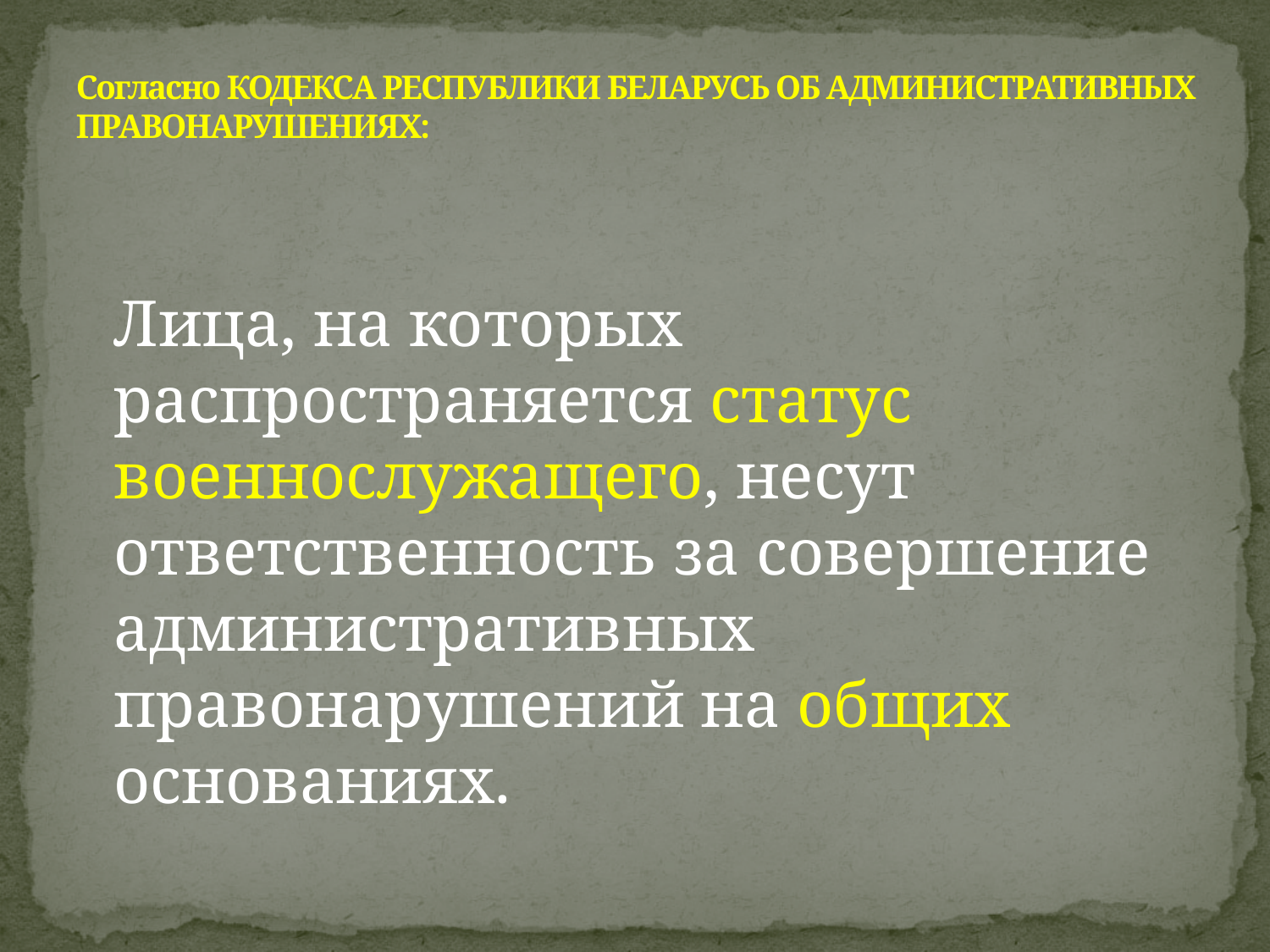

# Согласно КОДЕКСА РЕСПУБЛИКИ БЕЛАРУСЬ ОБ АДМИНИСТРАТИВНЫХ ПРАВОНАРУШЕНИЯХ:

	Лица, на которых распространяется статус военнослужащего, несут ответственность за совершение административных правонарушений на общих основаниях.